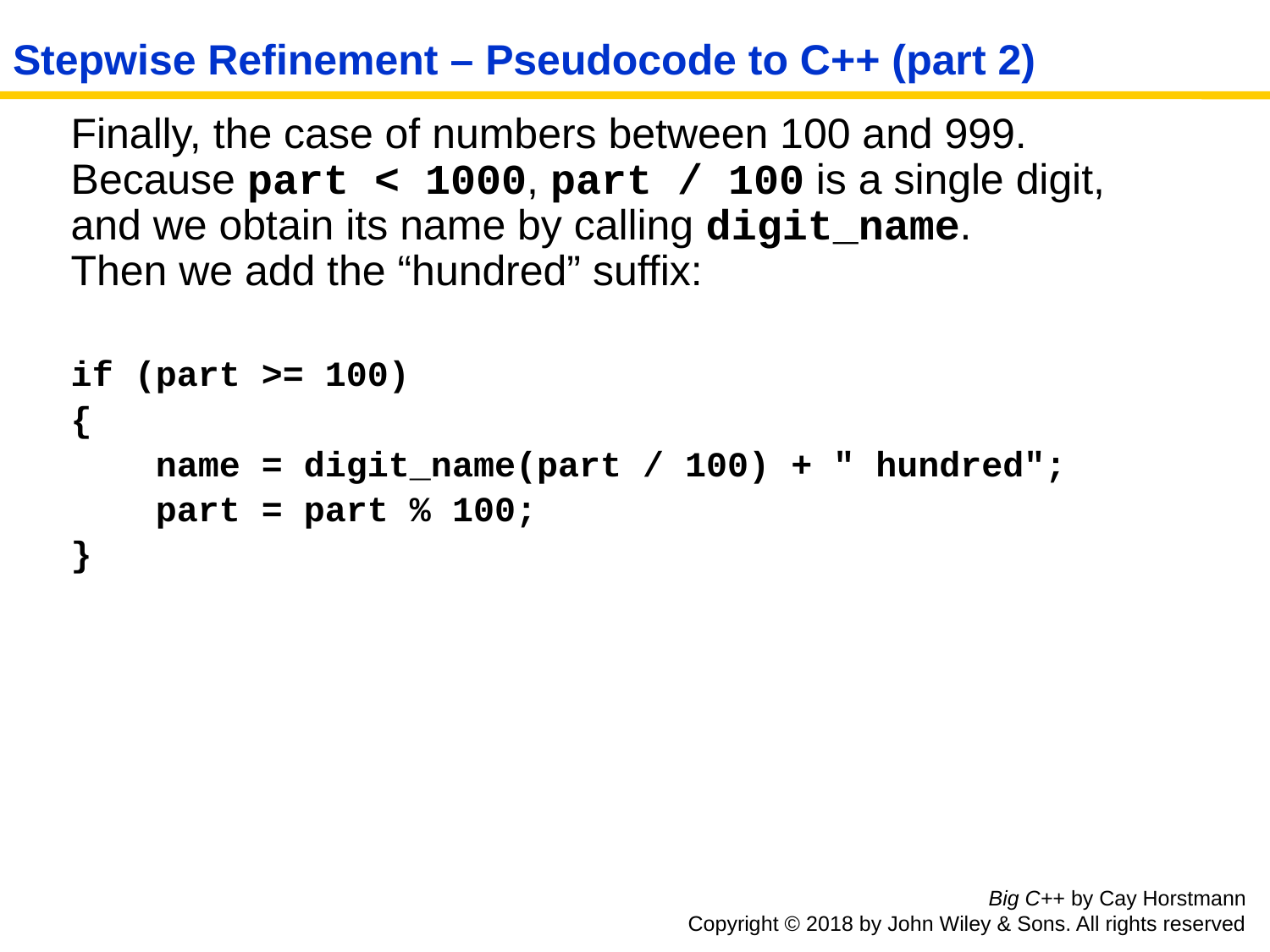

# Stepwise Refinement – Pseudocode to C++ (part 2)
	Finally, the case of numbers between 100 and 999.
Because part < 1000, part / 100 is a single digit,
and we obtain its name by calling digit_name.
Then we add the “hundred” suffix:

	if (part >= 100)
	{
	    name = digit_name(part / 100) + " hundred";
	    part = part % 100;
	}

Big C++ by Cay Horstmann
Copyright © 2018 by John Wiley & Sons. All rights reserved